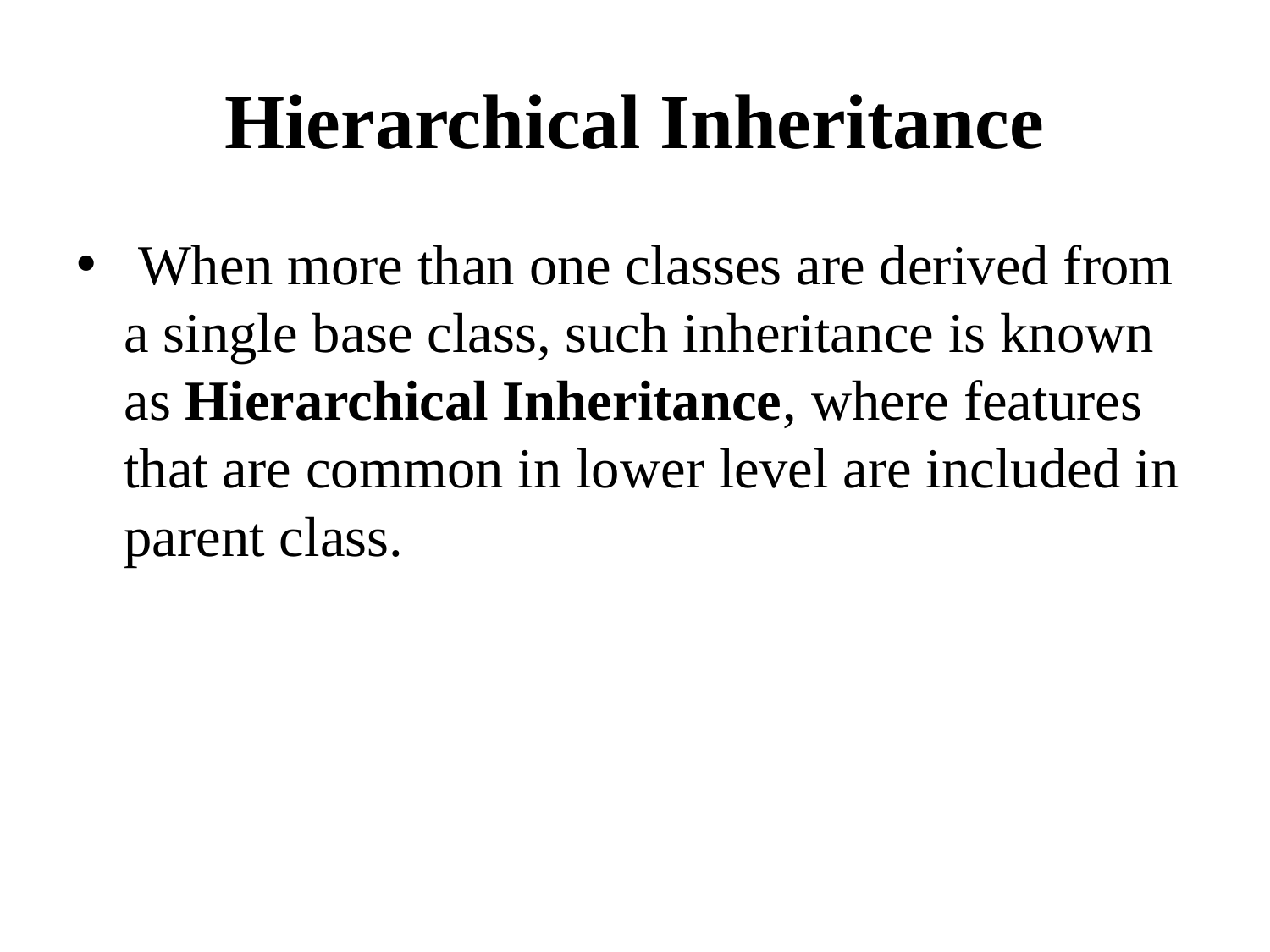

# Hierarchical Inheritance
 When more than one classes are derived from a single base class, such inheritance is known as Hierarchical Inheritance, where features that are common in lower level are included in parent class.